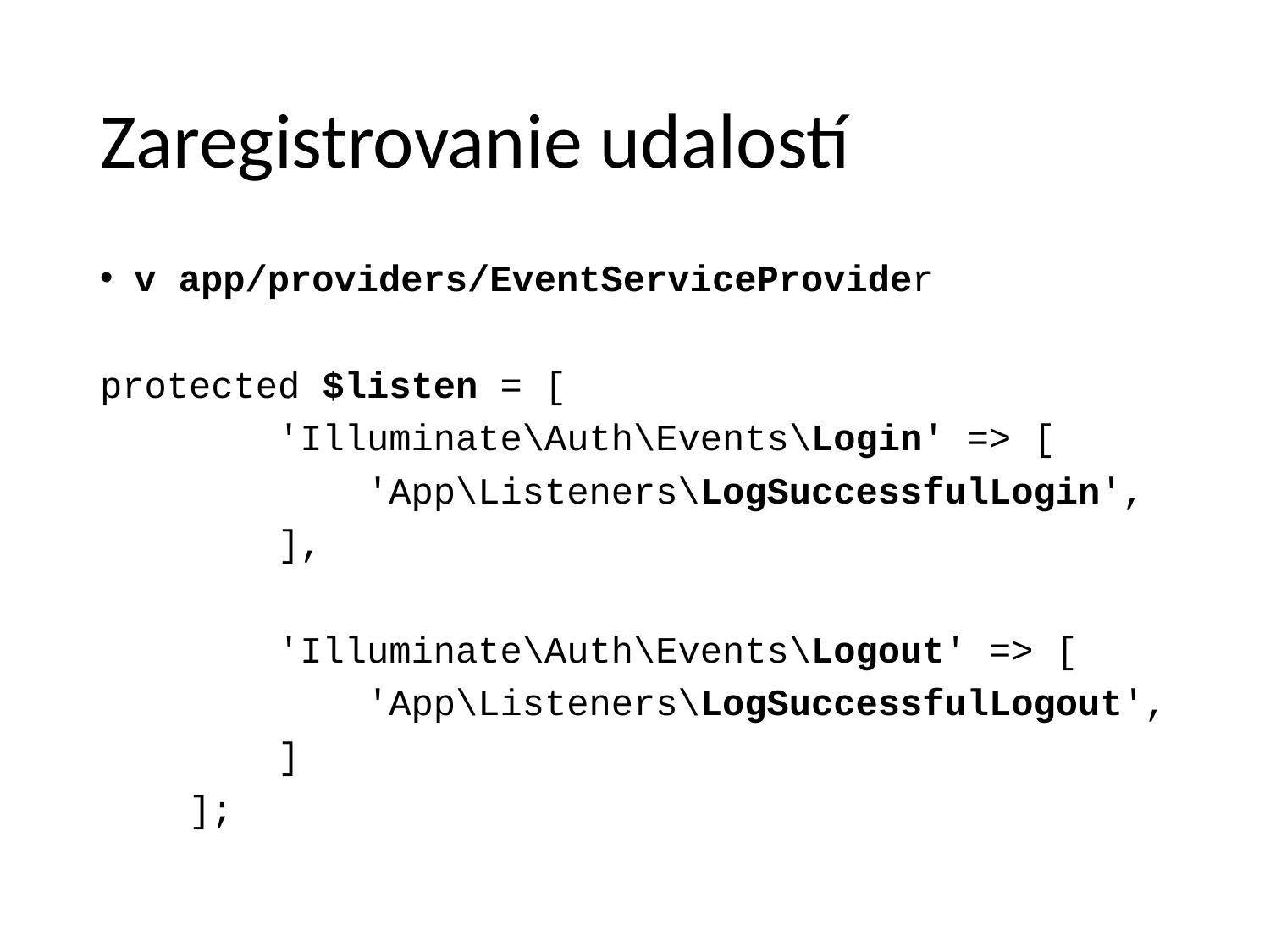

# Zaregistrovanie udalostí
v app/providers/EventServiceProvider

protected $listen = [
        'Illuminate\Auth\Events\Login' => [
            'App\Listeners\LogSuccessfulLogin',
        ],

        'Illuminate\Auth\Events\Logout' => [
            'App\Listeners\LogSuccessfulLogout',
        ]
    ];